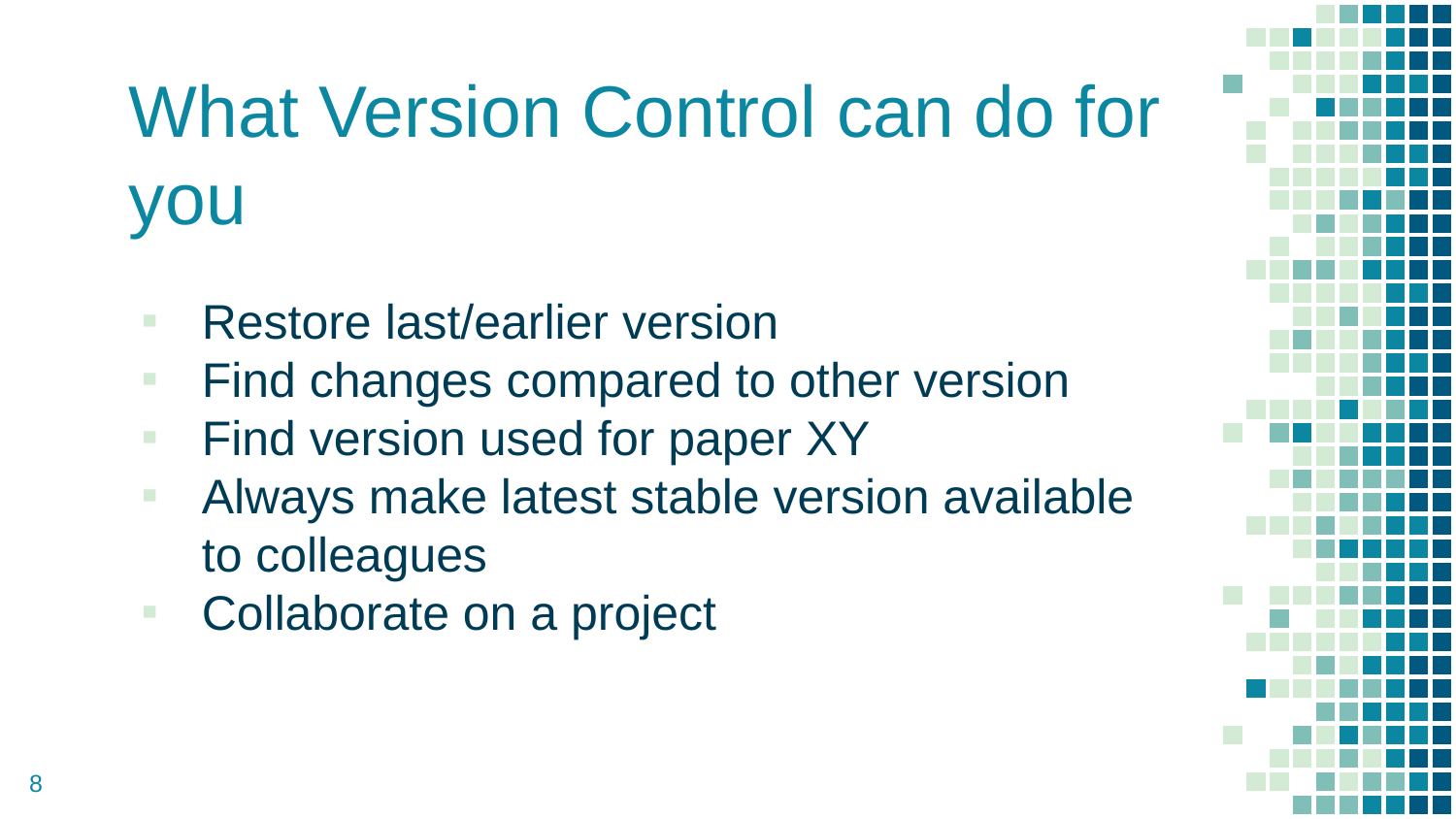

# What Version Control can do for you
Restore last/earlier version
Find changes compared to other version
Find version used for paper XY
Always make latest stable version available to colleagues
Collaborate on a project
8